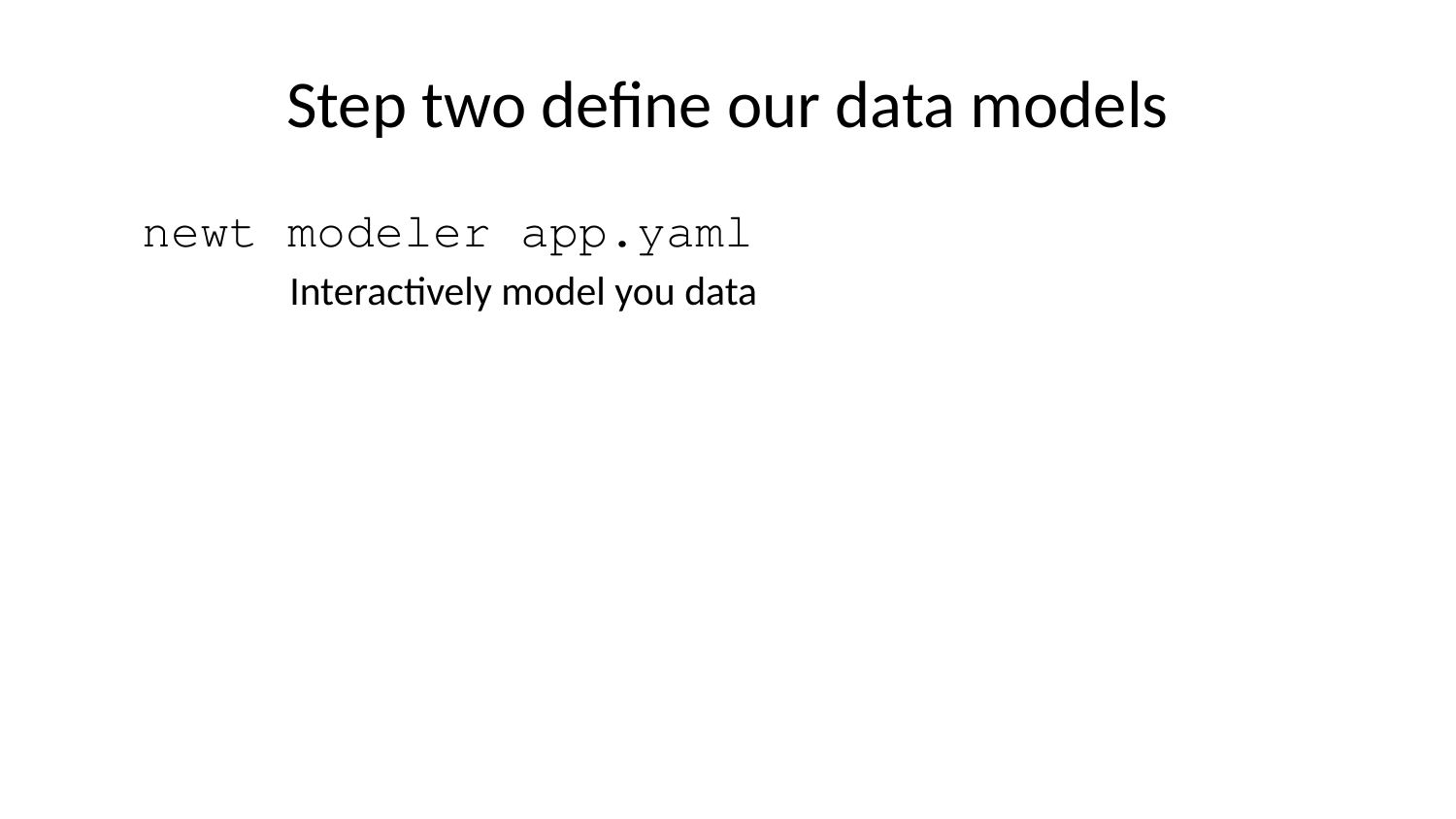

# Step two define our data models
newt modeler app.yaml
Interactively model you data